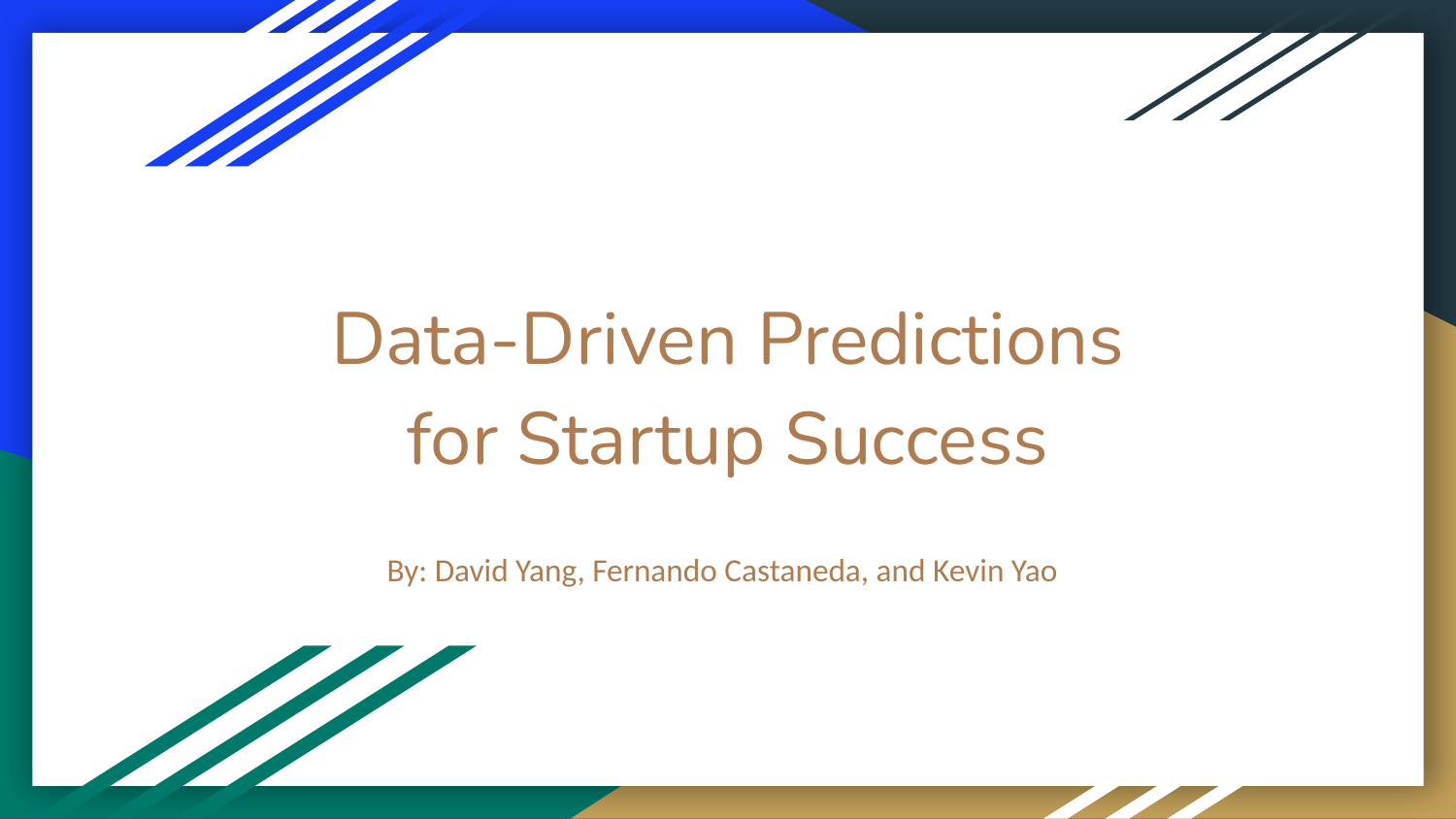

# Data-Driven Predictions for Startup Success
By: David Yang, Fernando Castaneda, and Kevin Yao